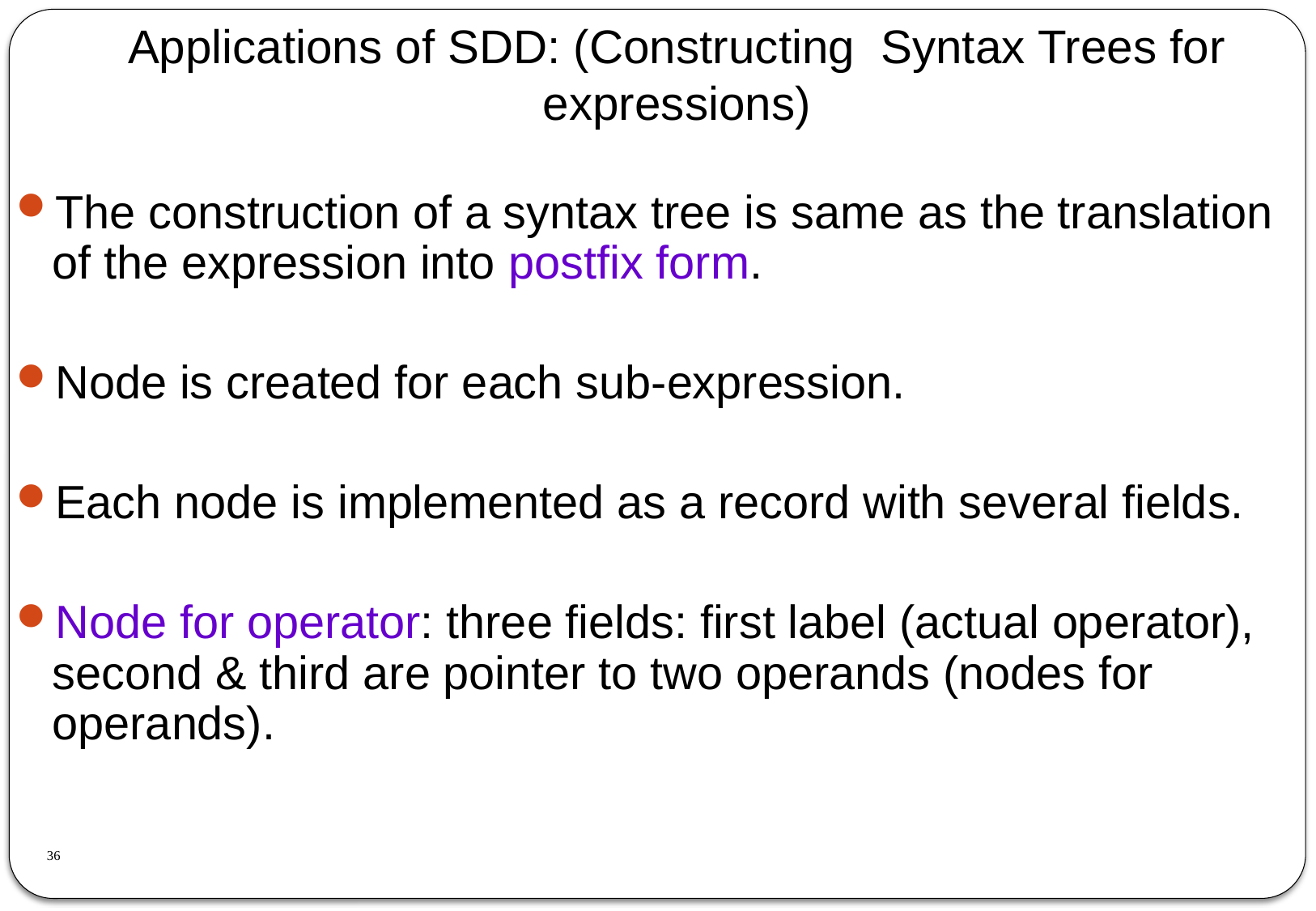

# Applications of SDD: (Constructing  Syntax Trees for expressions)
The construction of a syntax tree is same as the translation of the expression into postfix form.

Node is created for each sub-expression.

Each node is implemented as a record with several fields.

Node for operator: three fields: first label (actual operator), second & third are pointer to two operands (nodes for operands).
36